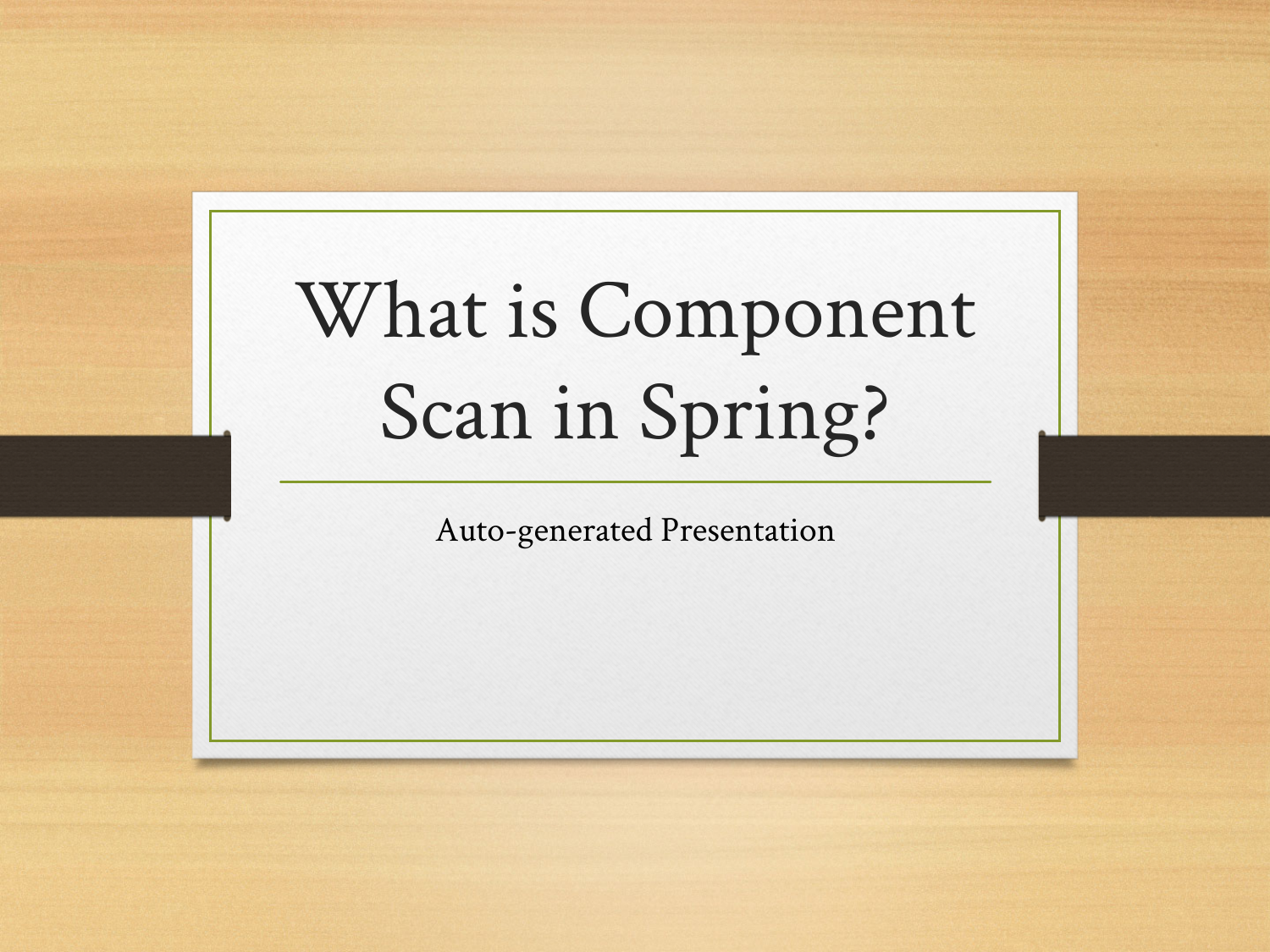

# What is Component Scan in Spring?
Auto-generated Presentation